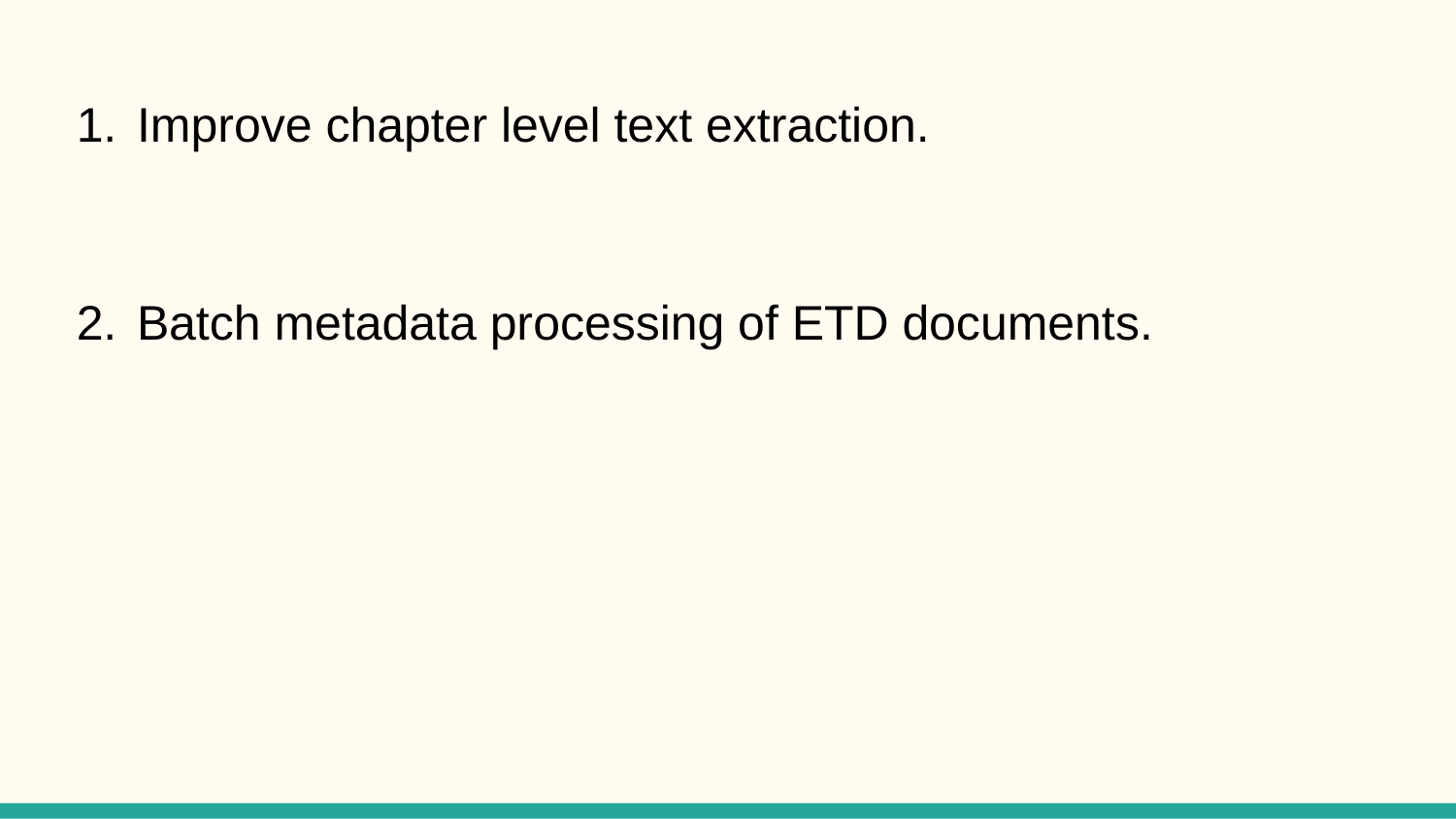

Improve chapter level text extraction.

Batch metadata processing of ETD documents.